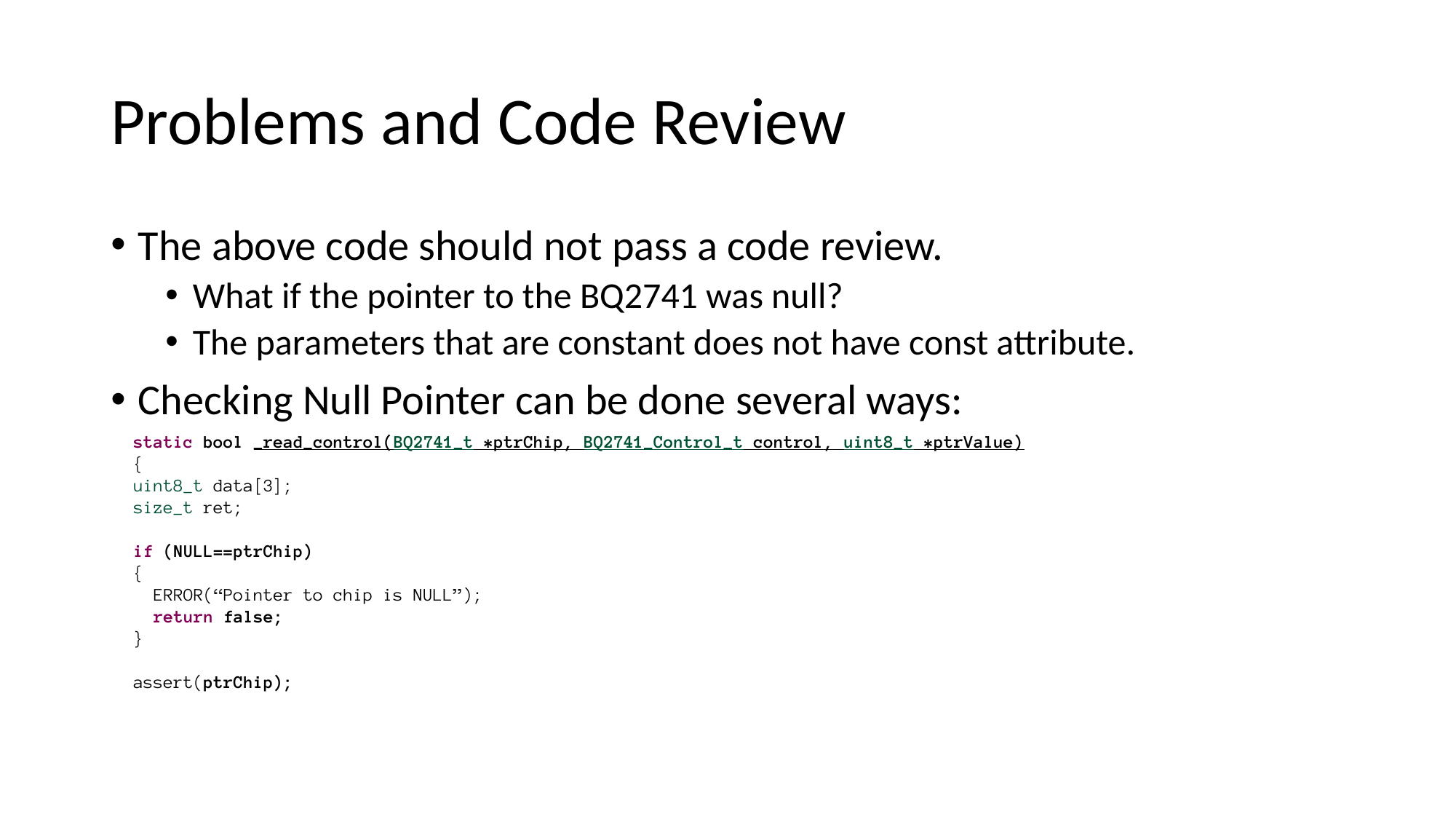

# Problems and Code Review
The above code should not pass a code review.
What if the pointer to the BQ2741 was null?
The parameters that are constant does not have const attribute.
Checking Null Pointer can be done several ways:
static bool _read_control(BQ2741_t *ptrChip, BQ2741_Control_t control, uint8_t *ptrValue)
{
uint8_t data[3];
size_t ret;

if (NULL==ptrChip)
{
  ERROR(“Pointer to chip is NULL”);
  return false;
}

assert(ptrChip);